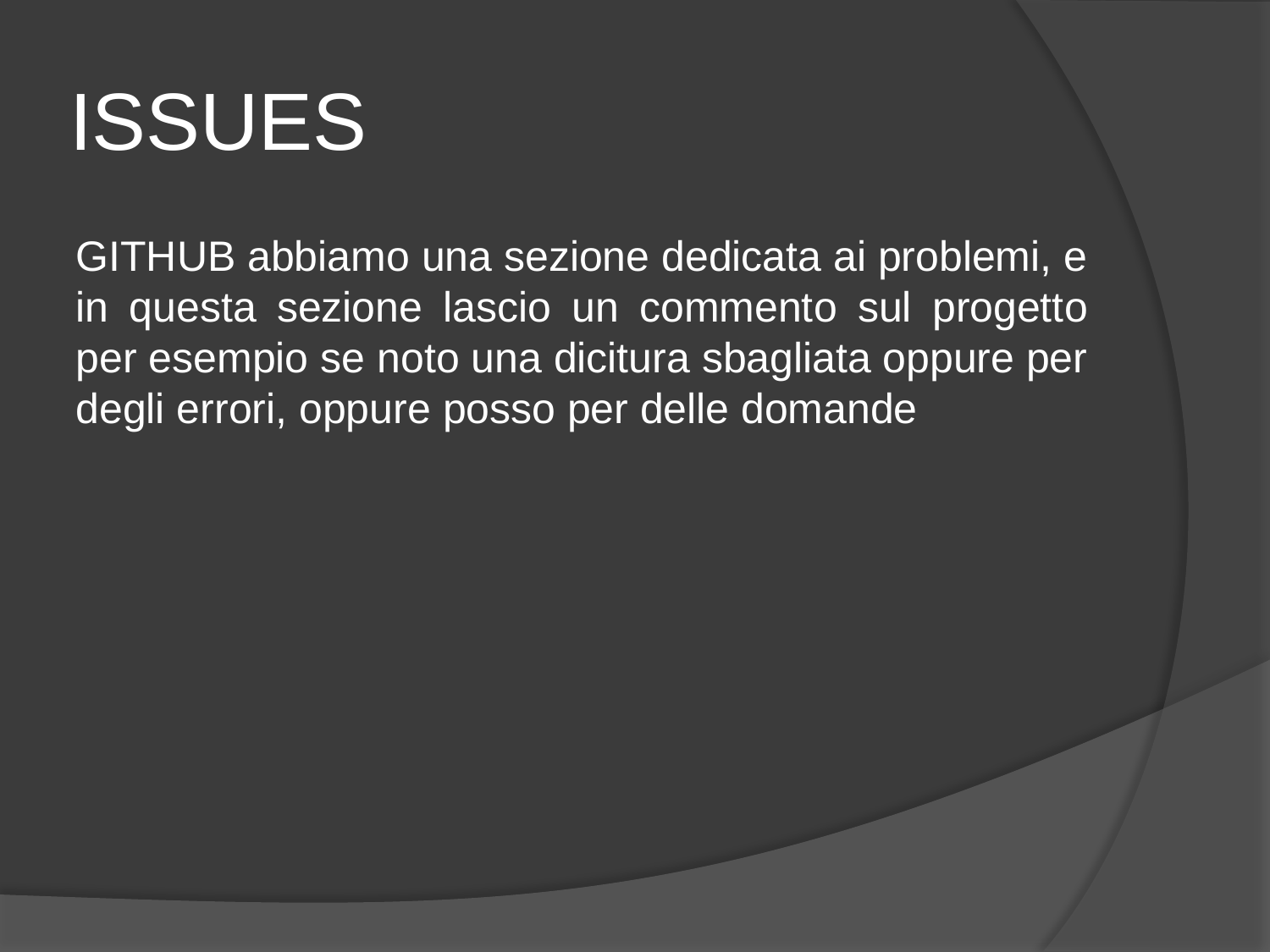

# ISSUES
GITHUB abbiamo una sezione dedicata ai problemi, e in questa sezione lascio un commento sul progetto per esempio se noto una dicitura sbagliata oppure per degli errori, oppure posso per delle domande